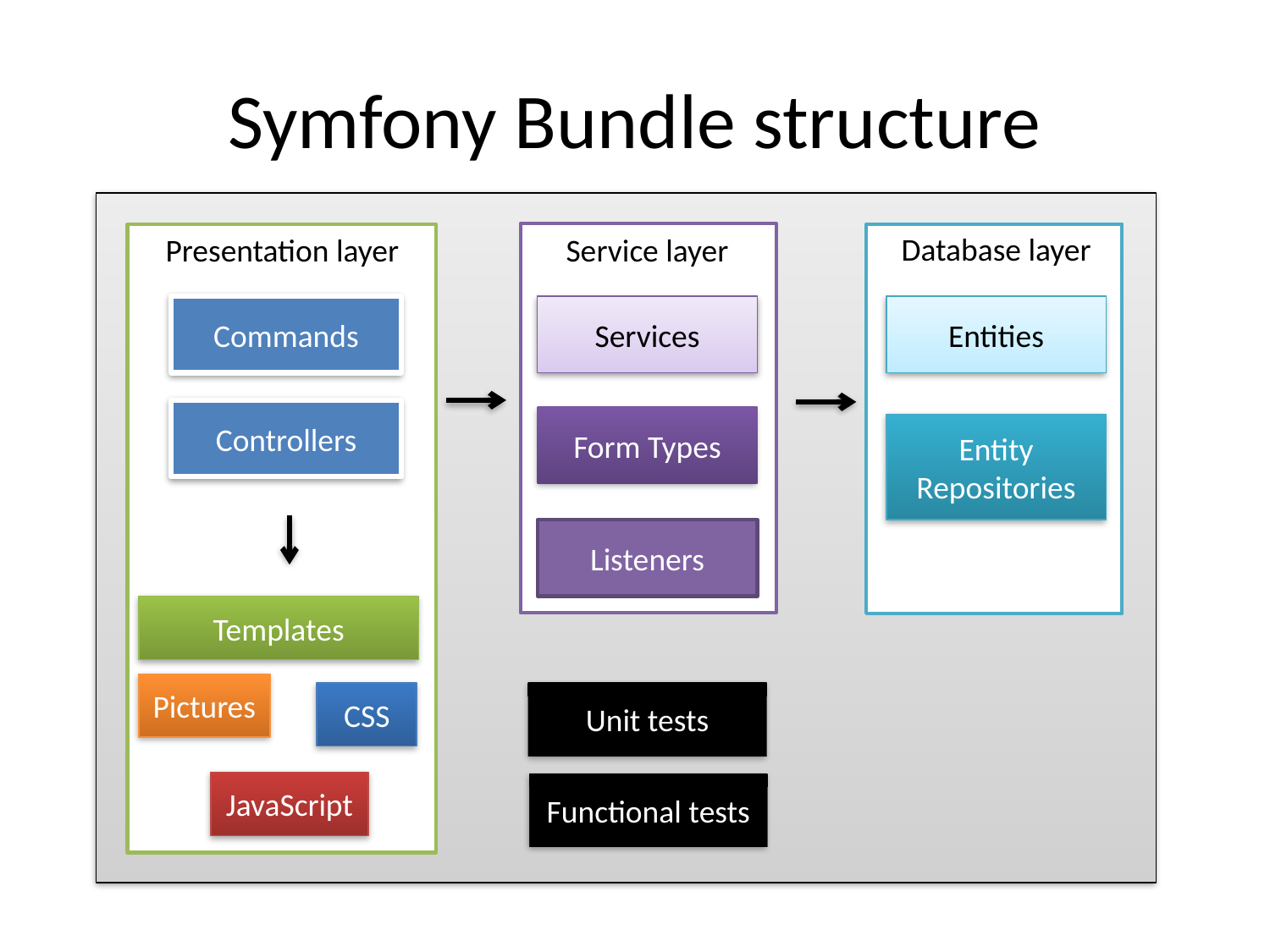

# Symfony Bundle structure

Database layer

Presentation layer
Service layer

Commands
Services
Entities
Controllers
Form Types
Entity Repositories
Listeners
Templates
Pictures
Unit tests
CSS
JavaScript
Functional tests